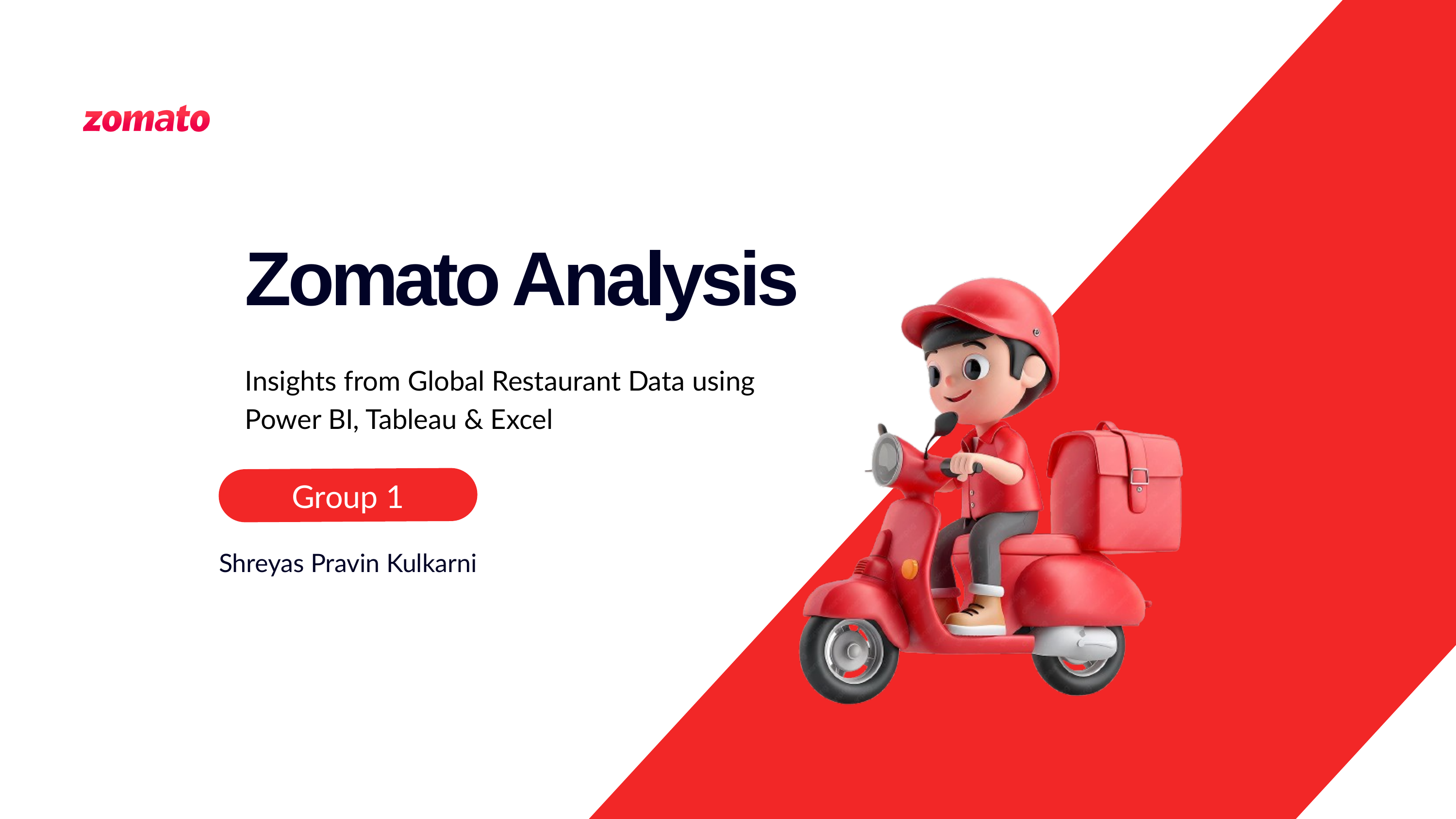

Zomato Analysis

Insights from Global Restaurant Data using Power BI, Tableau & Excel

Group 1

Shreyas Pravin Kulkarni